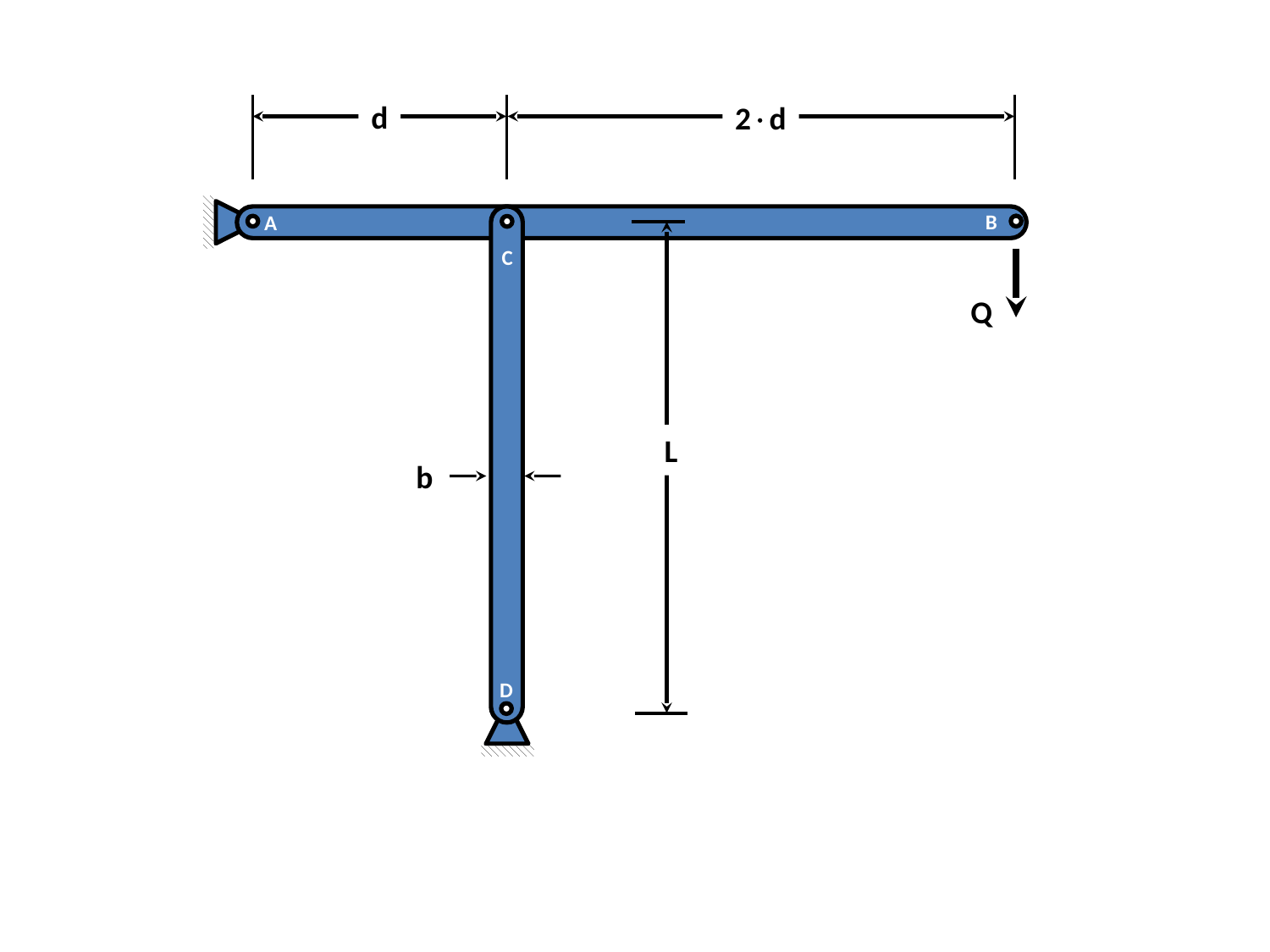

d
2⋅d

B
A

C
Q
L

b
D